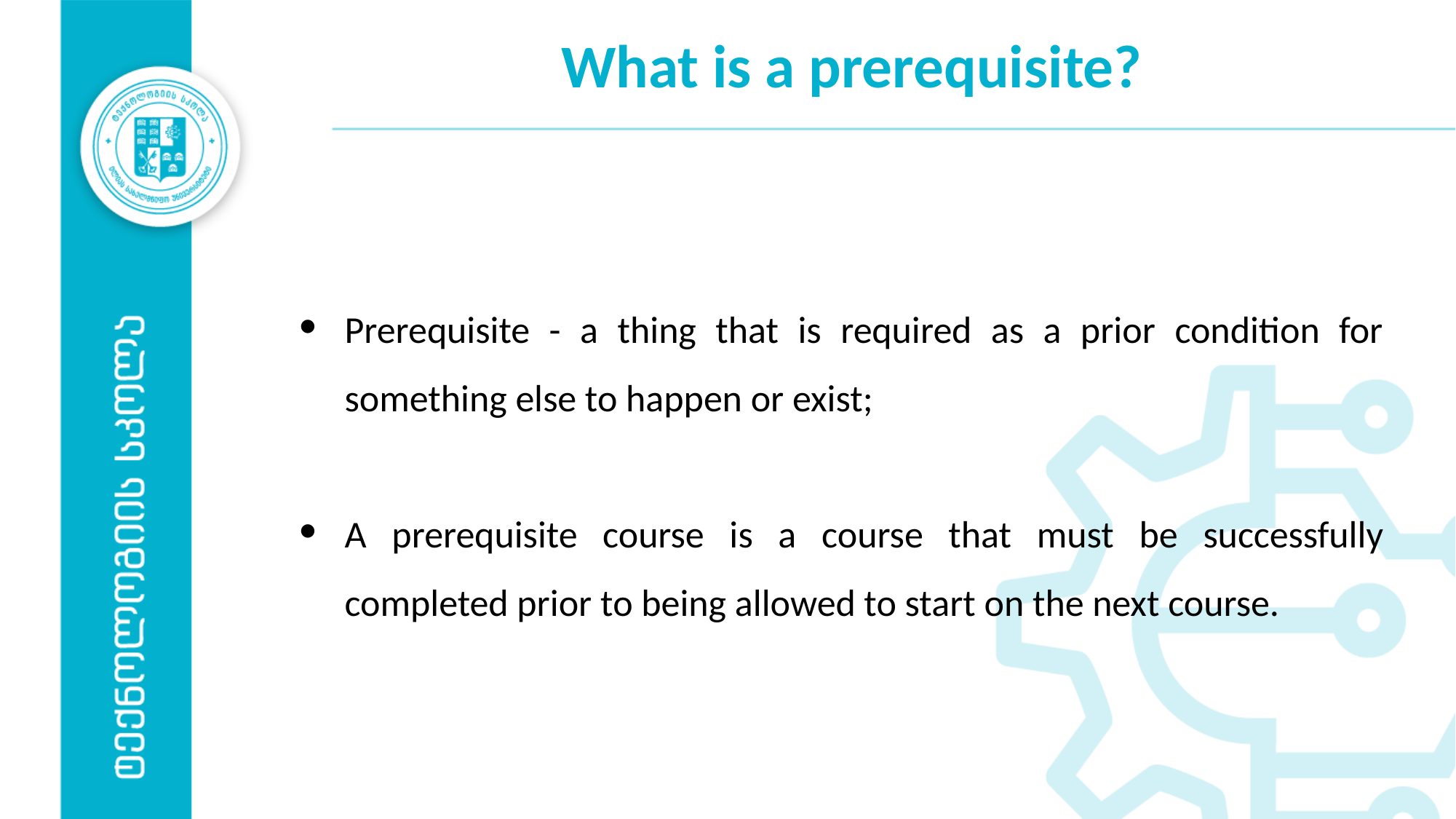

# What is a prerequisite?
Prerequisite - a thing that is required as a prior condition for something else to happen or exist;

A prerequisite course is a course that must be successfully completed prior to being allowed to start on the next course.